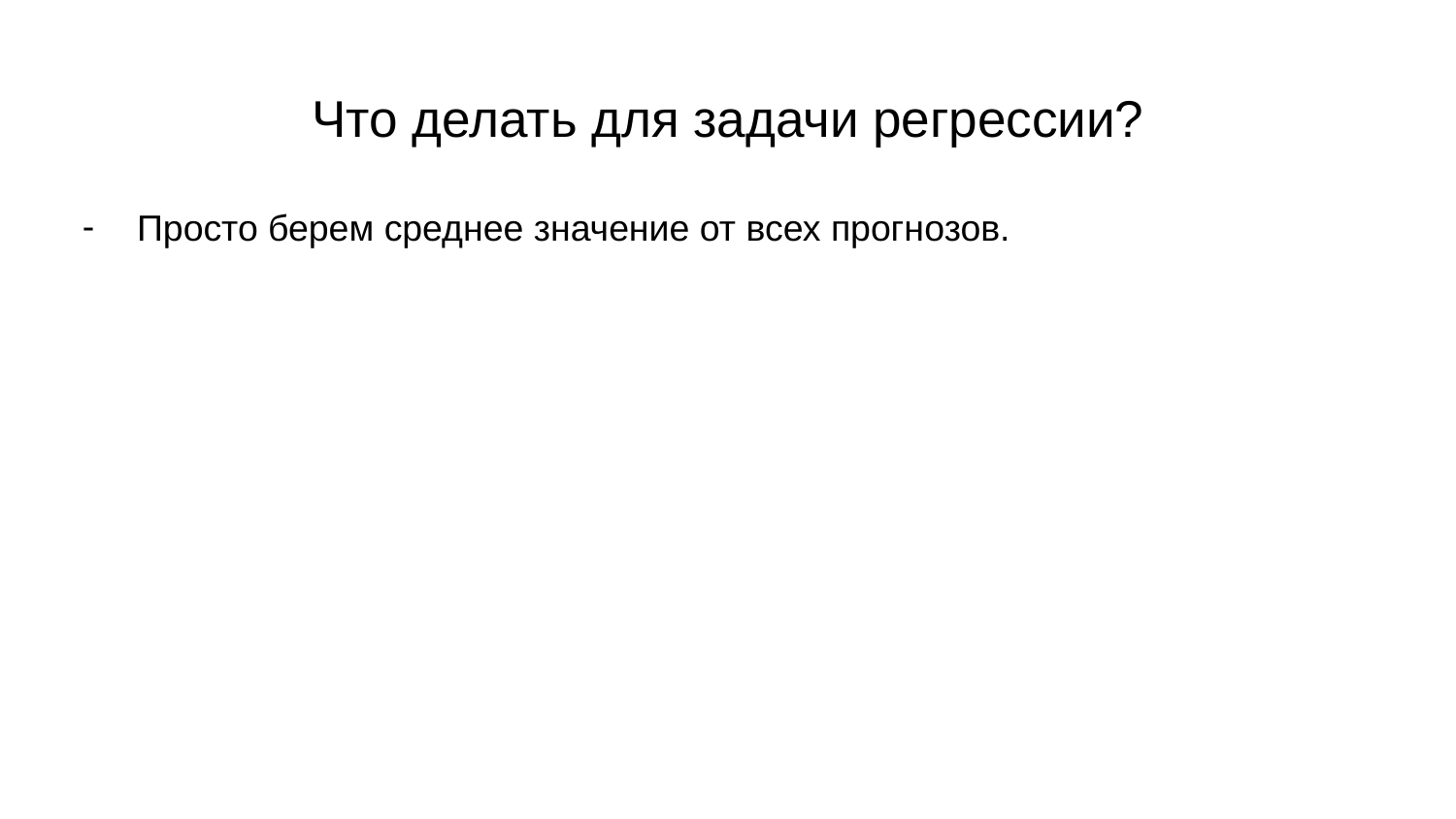

# Что делать для задачи регрессии?
Просто берем среднее значение от всех прогнозов.